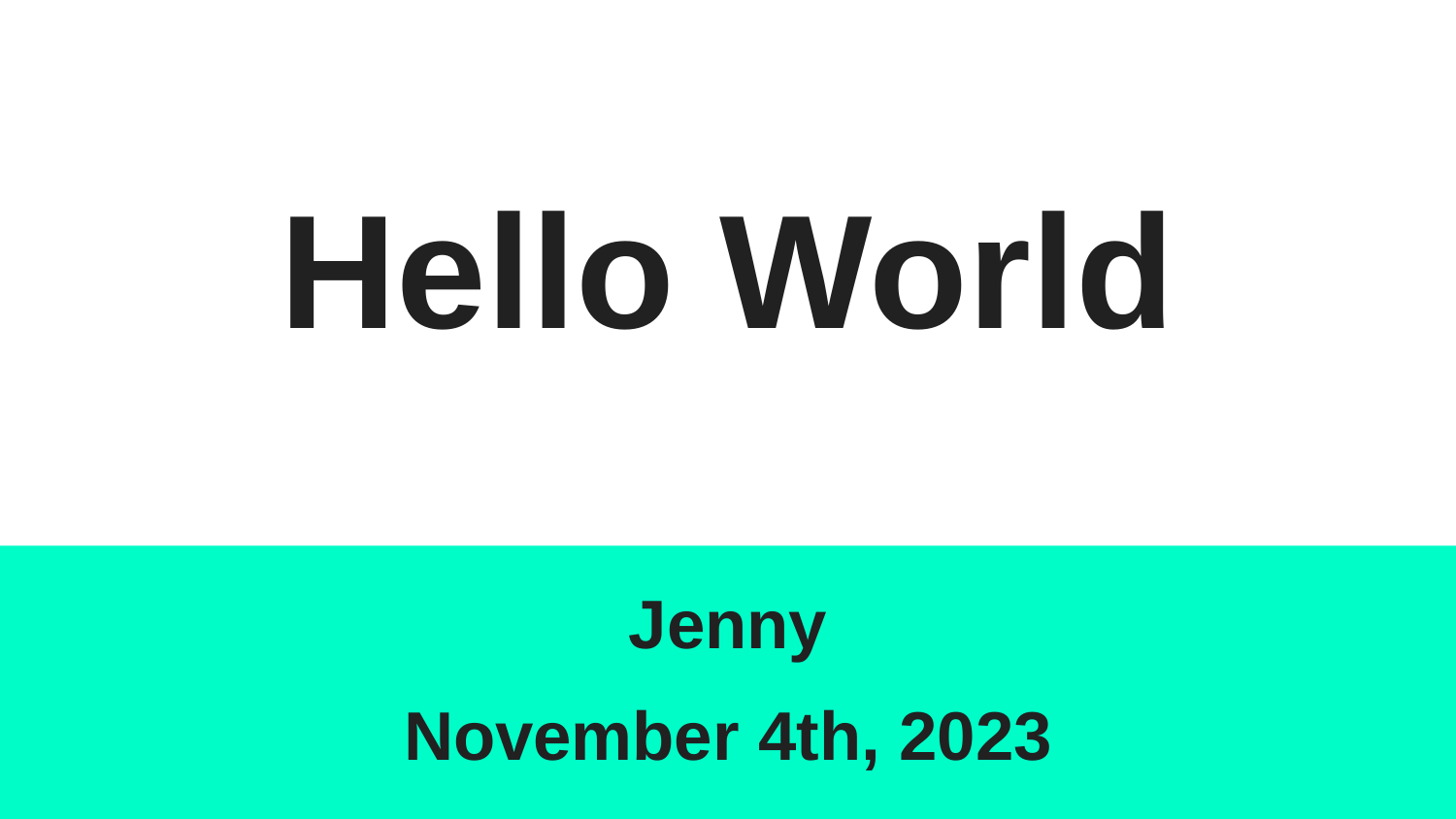

# Hello World
Jenny
November 4th, 2023